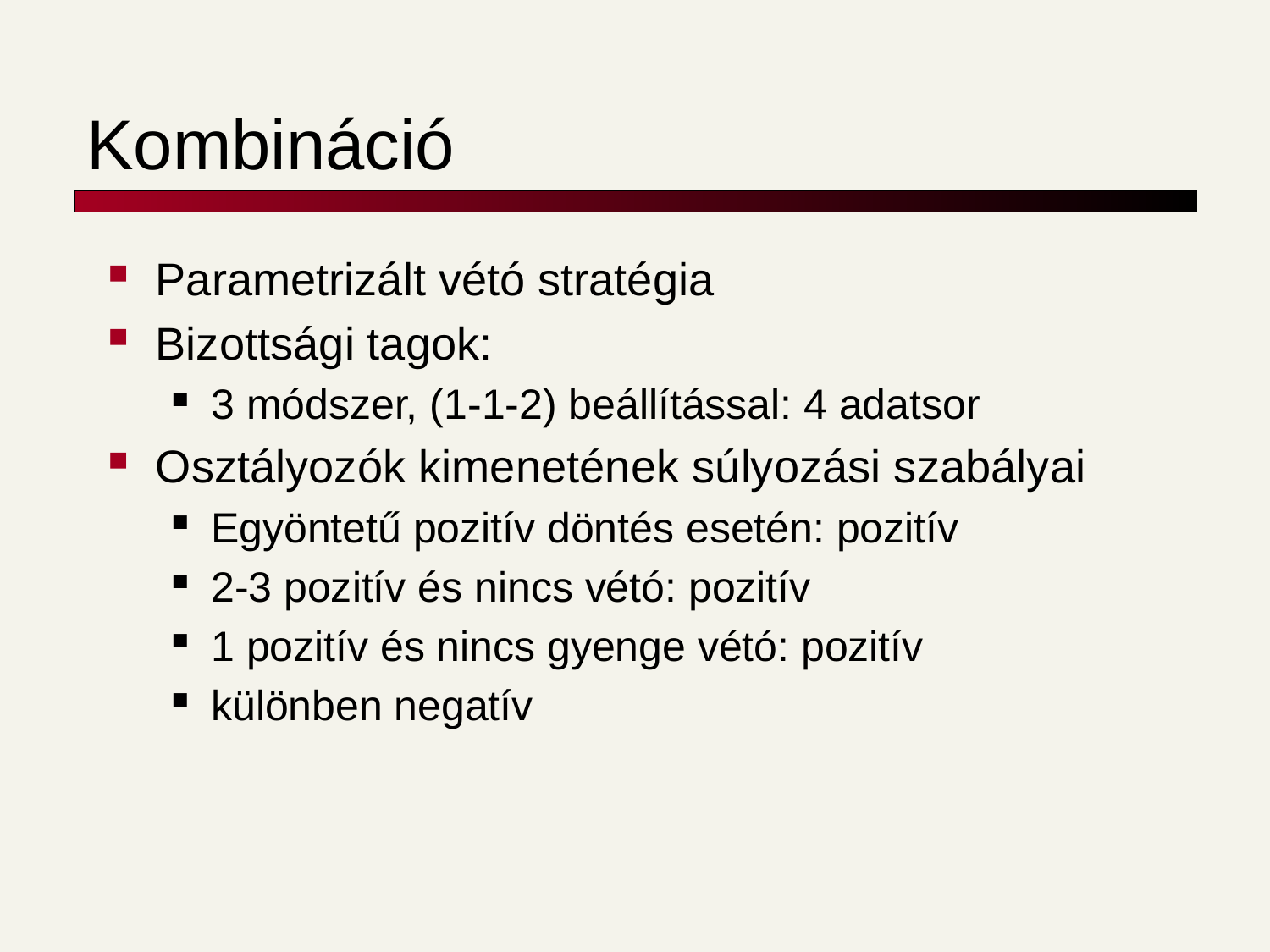

# Kombináció
Parametrizált vétó stratégia
Bizottsági tagok:
3 módszer, (1-1-2) beállítással: 4 adatsor
Osztályozók kimenetének súlyozási szabályai
Egyöntetű pozitív döntés esetén: pozitív
2-3 pozitív és nincs vétó: pozitív
1 pozitív és nincs gyenge vétó: pozitív
különben negatív